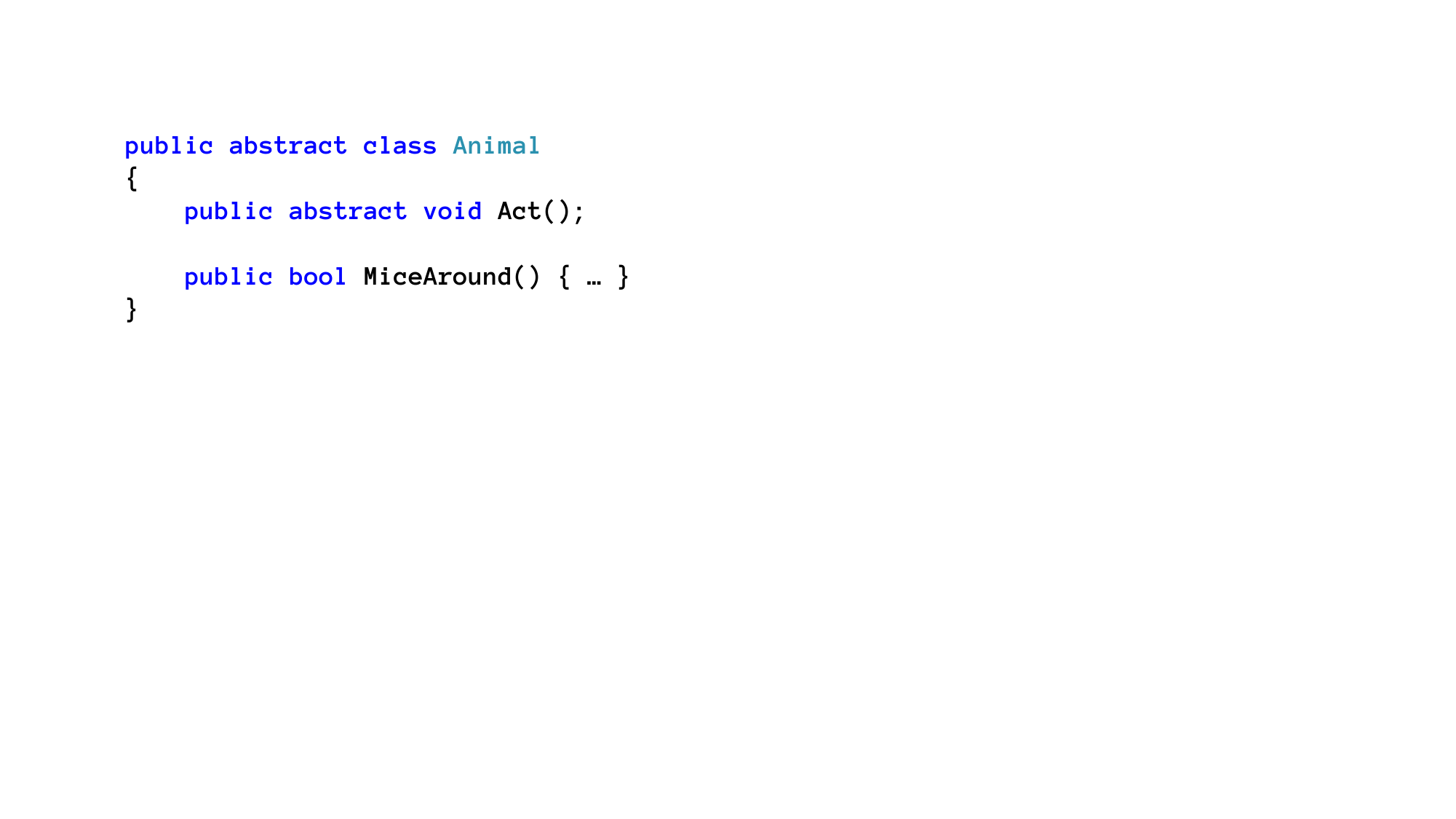

public abstract class Animal
{
    public abstract void Act();

    public bool MiceAround() { … }
}